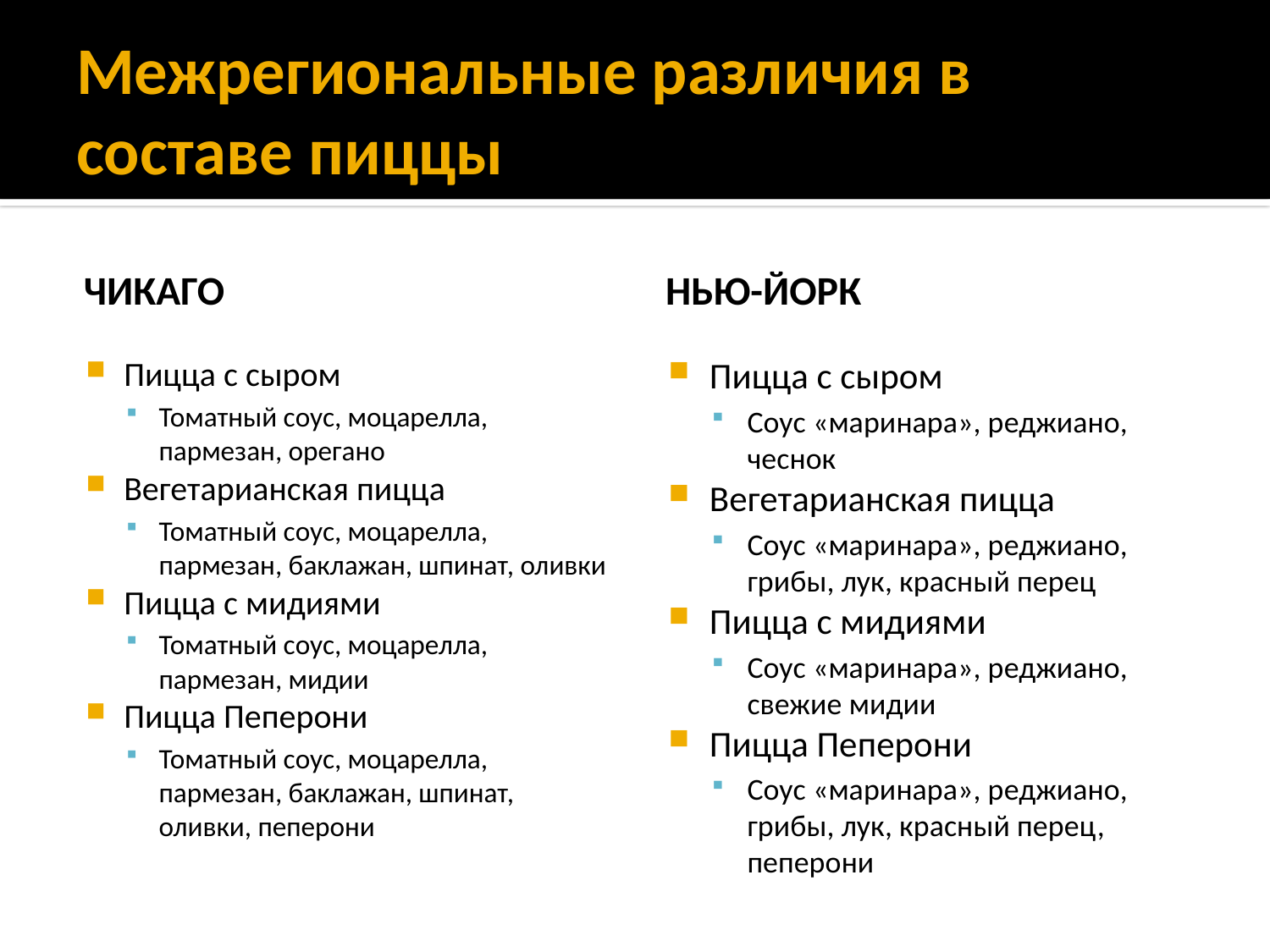

# Межрегиональные различия в составе пиццы
Чикаго
Нью-Йорк
Пицца с сыром
Томатный соус, моцарелла, пармезан, орегано
Вегетарианская пицца
Томатный соус, моцарелла, пармезан, баклажан, шпинат, оливки
Пицца с мидиями
Томатный соус, моцарелла, пармезан, мидии
Пицца Пеперони
Томатный соус, моцарелла, пармезан, баклажан, шпинат, оливки, пеперони
Пицца с сыром
Соус «маринара», реджиано, чеснок
Вегетарианская пицца
Соус «маринара», реджиано, грибы, лук, красный перец
Пицца с мидиями
Соус «маринара», реджиано, свежие мидии
Пицца Пеперони
Соус «маринара», реджиано, грибы, лук, красный перец, пеперони